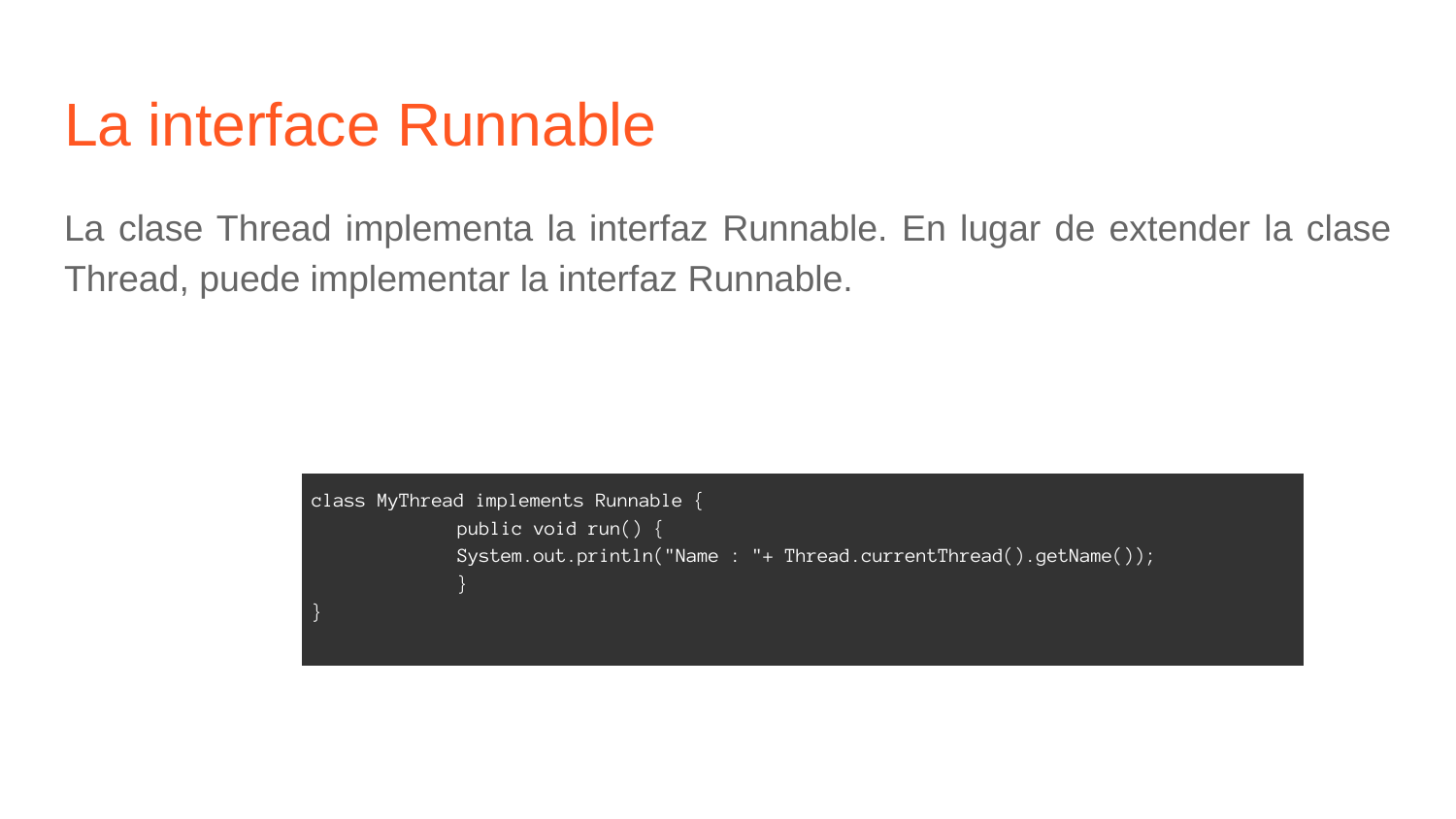

# La interface Runnable
La clase Thread implementa la interfaz Runnable. En lugar de extender la clase Thread, puede implementar la interfaz Runnable.

| class MyThread implements Runnable { public void run() { System.out.println("Name : "+ Thread.currentThread().getName()); } } |
| --- |